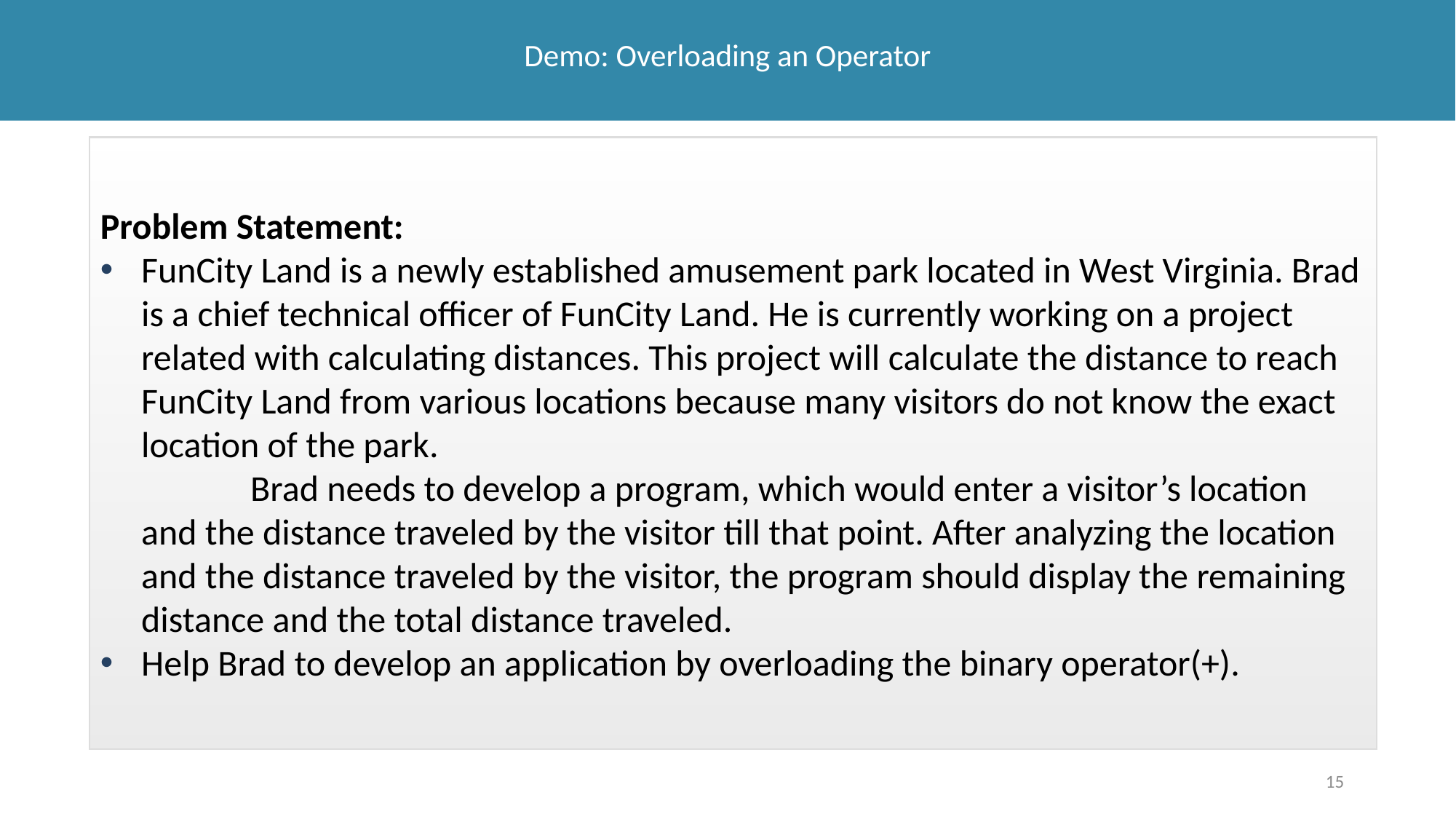

# Demo: Overloading an Operator
Problem Statement:
FunCity Land is a newly established amusement park located in West Virginia. Brad is a chief technical officer of FunCity Land. He is currently working on a project related with calculating distances. This project will calculate the distance to reach FunCity Land from various locations because many visitors do not know the exact location of the park.
		Brad needs to develop a program, which would enter a visitor’s location and the distance traveled by the visitor till that point. After analyzing the location and the distance traveled by the visitor, the program should display the remaining distance and the total distance traveled.
Help Brad to develop an application by overloading the binary operator(+).
15